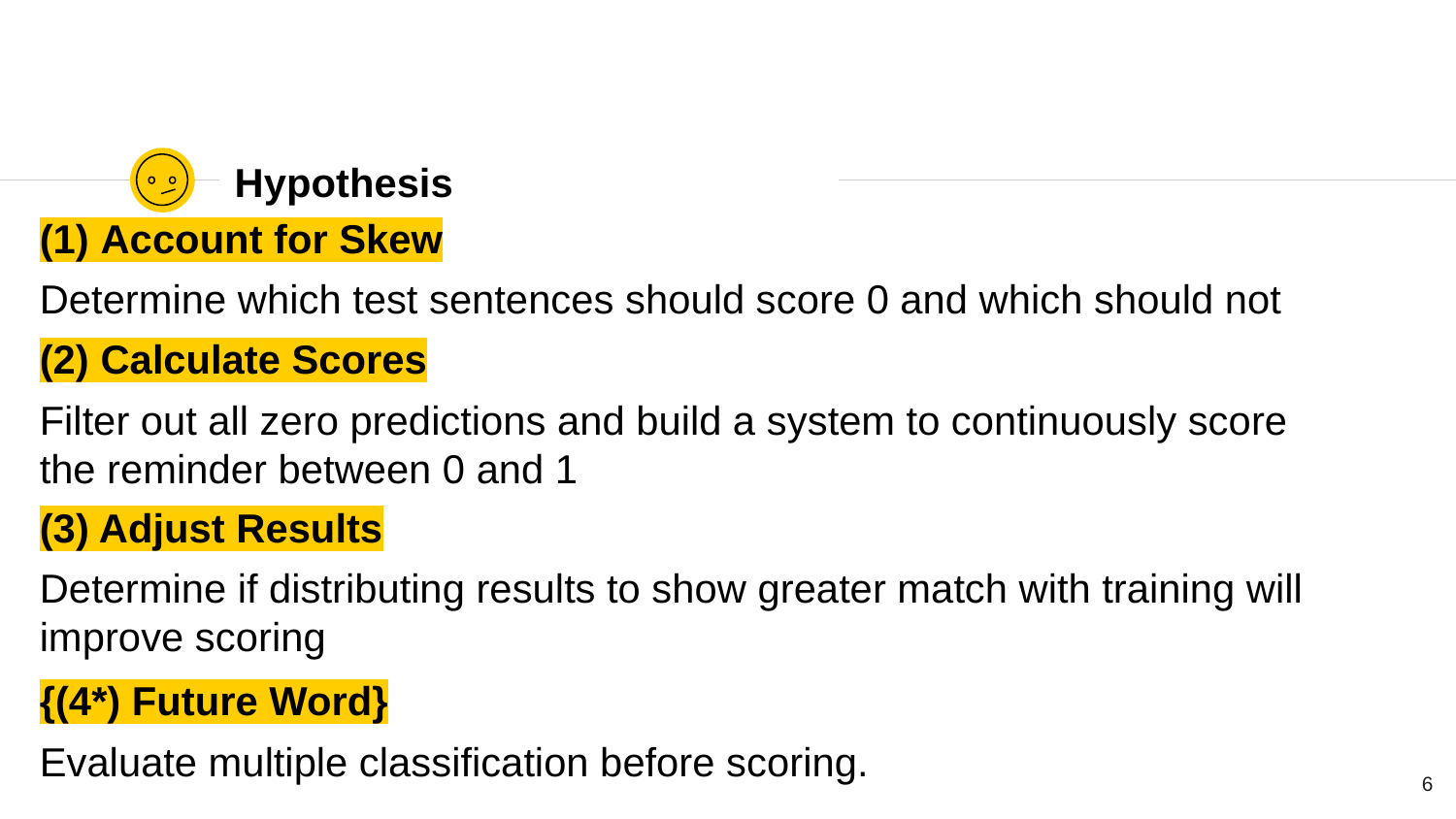

# Hypothesis

(1) Account for Skew
Determine which test sentences should score 0 and which should not
(2) Calculate Scores
Filter out all zero predictions and build a system to continuously score the reminder between 0 and 1
(3) Adjust Results
Determine if distributing results to show greater match with training will improve scoring
{(4*) Future Word}
Evaluate multiple classification before scoring.
6